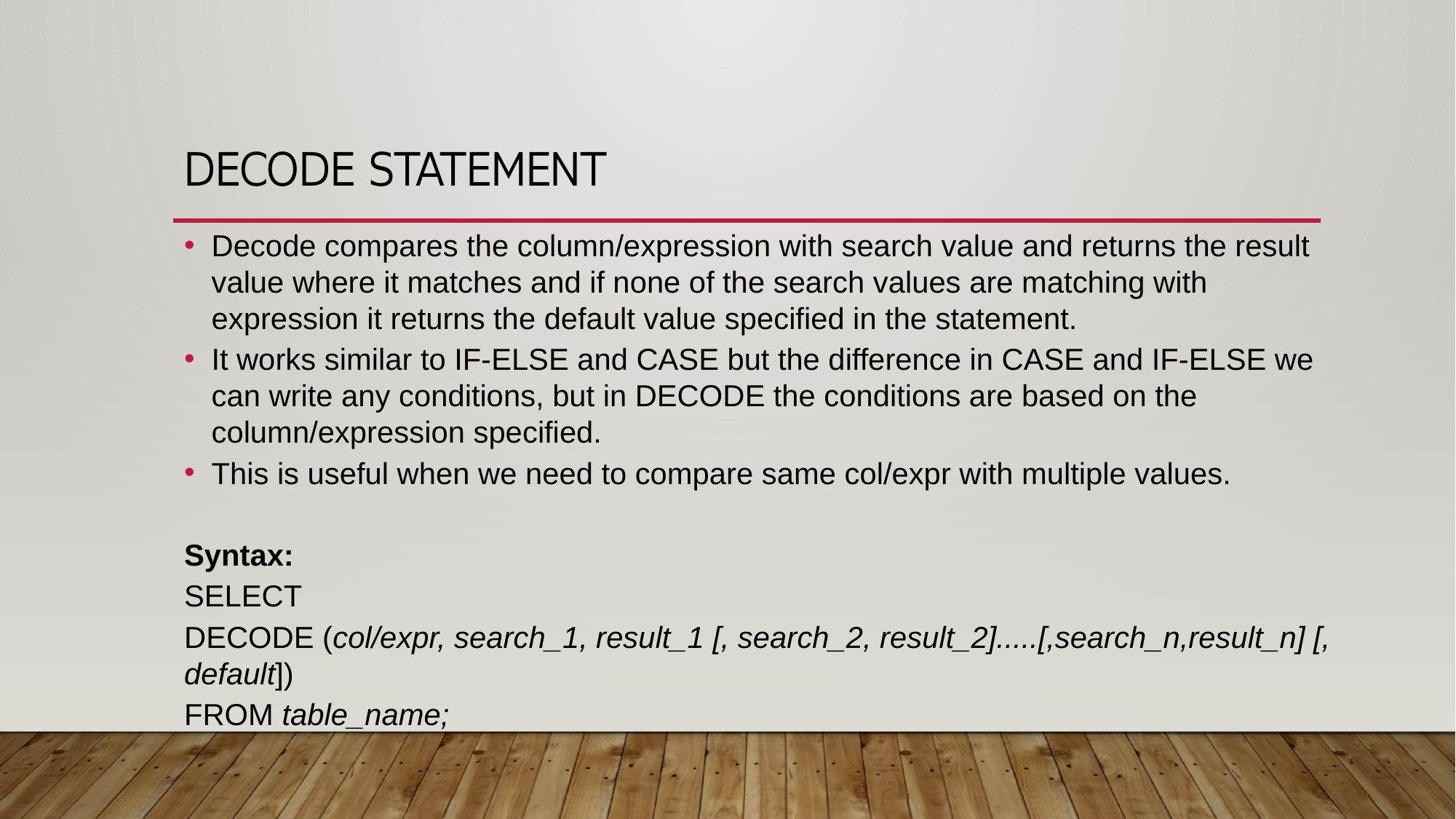

# DECODE statement
Decode compares the column/expression with search value and returns the result value where it matches and if none of the search values are matching with expression it returns the default value specified in the statement.
It works similar to IF-ELSE and CASE but the difference in CASE and IF-ELSE we can write any conditions, but in DECODE the conditions are based on the column/expression specified.
This is useful when we need to compare same col/expr with multiple values.

Syntax:
SELECT
DECODE (col/expr, search_1, result_1 [, search_2, result_2].....[,search_n,result_n] [, default])
FROM table_name;